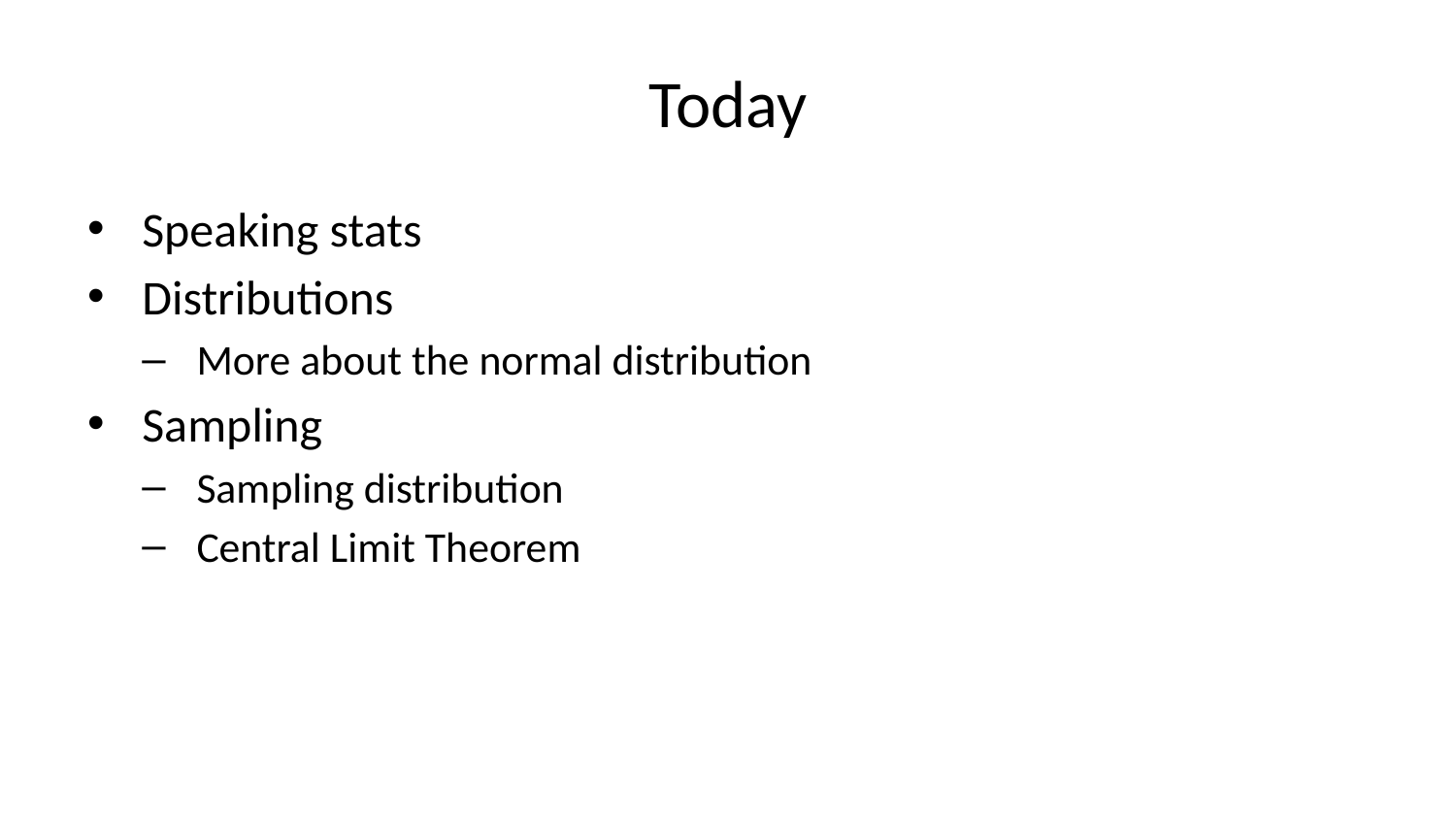

# Today
Speaking stats
Distributions
More about the normal distribution
Sampling
Sampling distribution
Central Limit Theorem